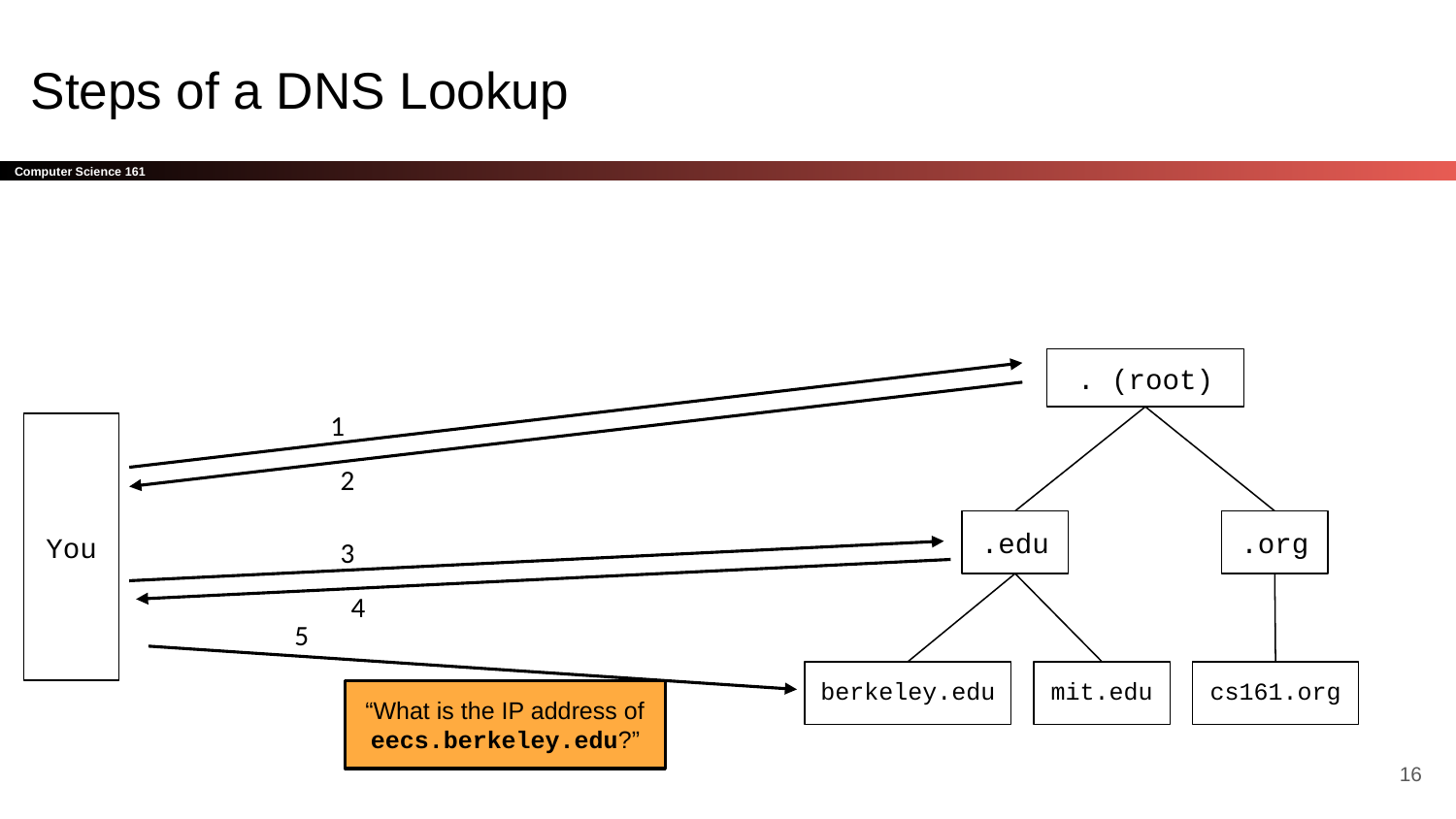

# Steps of a DNS Lookup
. (root)
.edu
.org
berkeley.edu
mit.edu
cs161.org
1
2
You
3
4
5
“What is the IP address of eecs.berkeley.edu?”
16